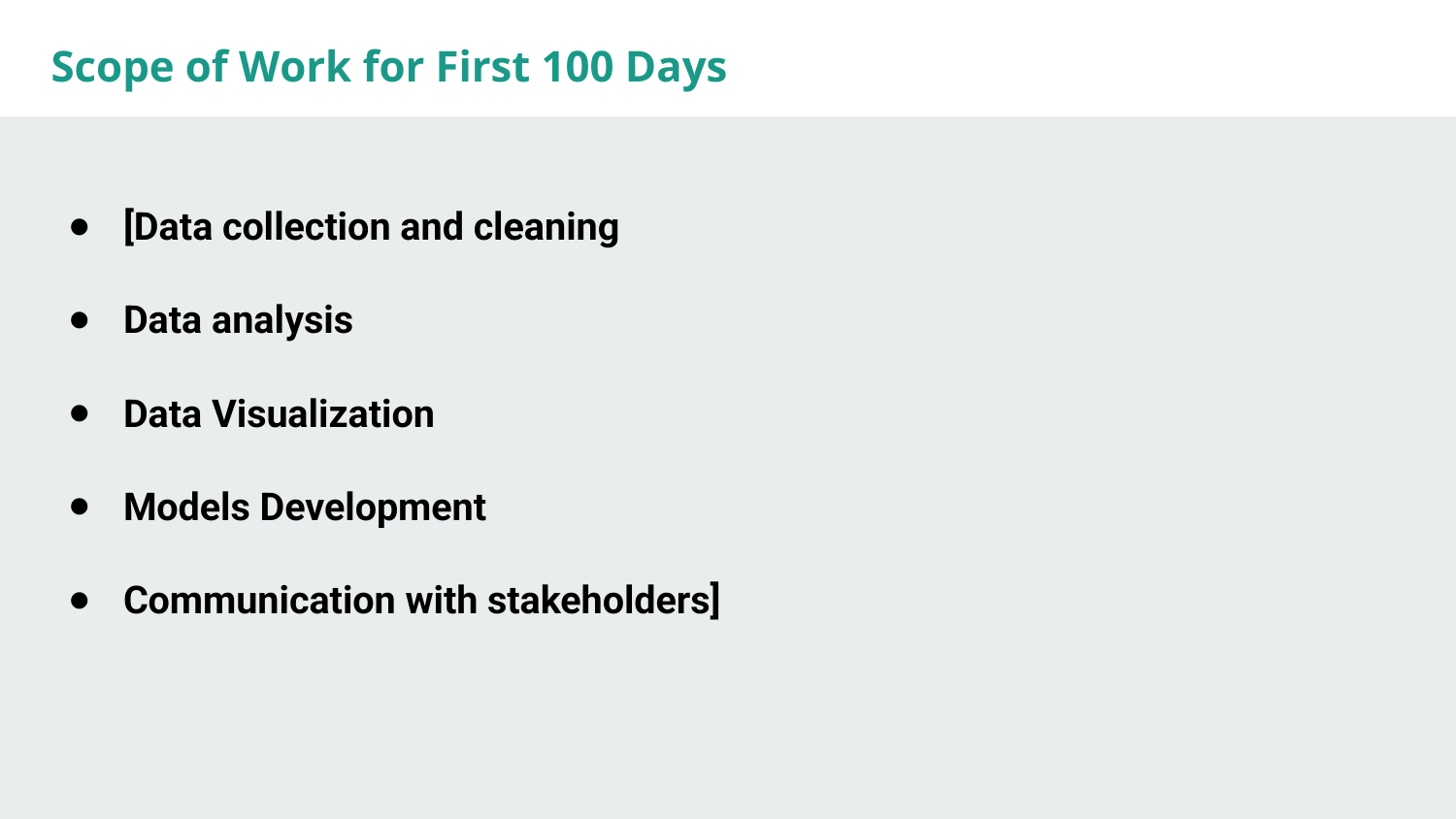

Scope of Work for First 100 Days

[Data collection and cleaning
Data analysis
Data Visualization
Models Development
Communication with stakeholders]